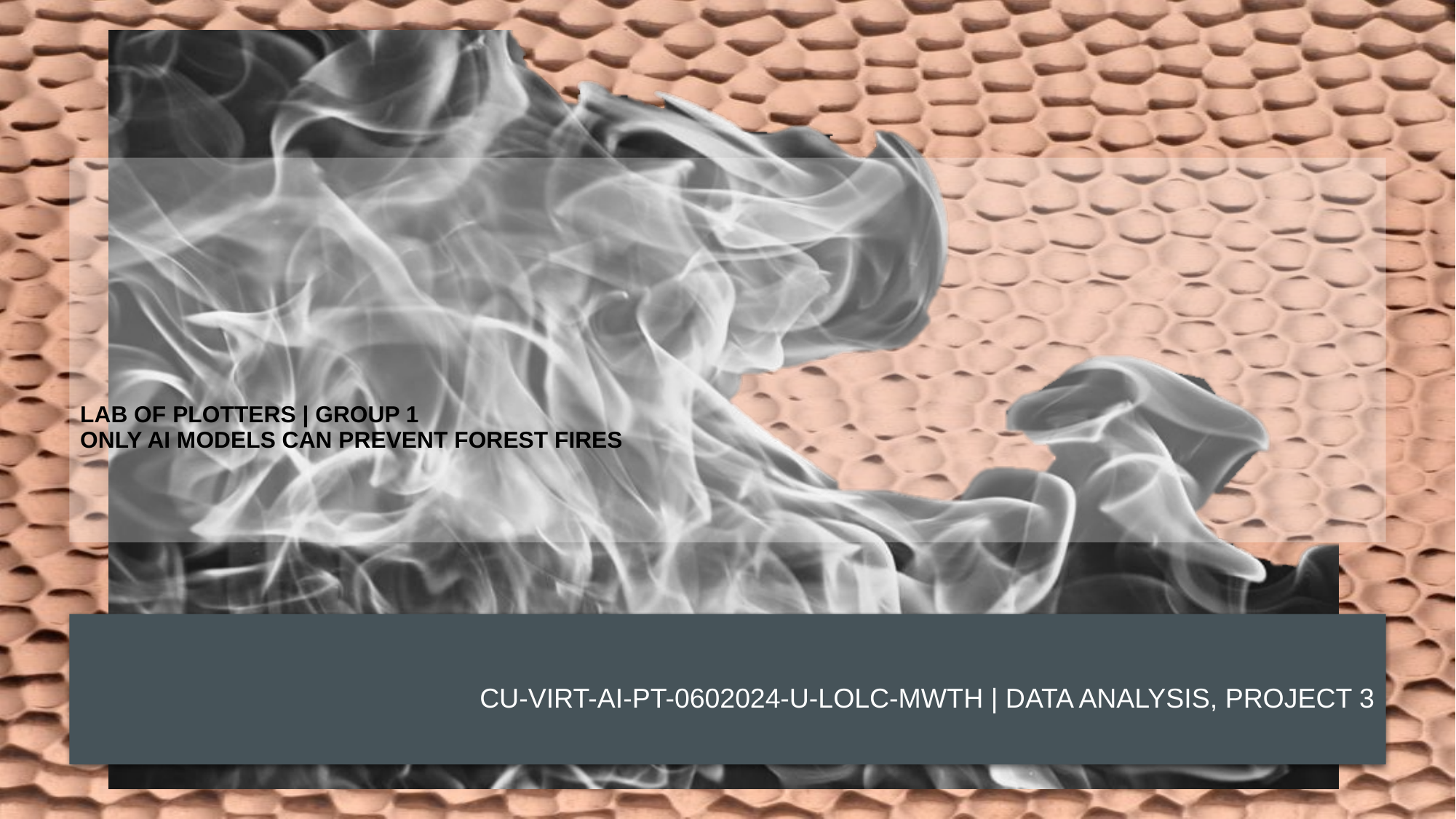

# Lab of plotters | group 1 only ai models can prevent forest fires

CU-VIRT-AI-PT-0602024-U-LOLC-MWTH | DATA ANALYSIS, PROJECT 3